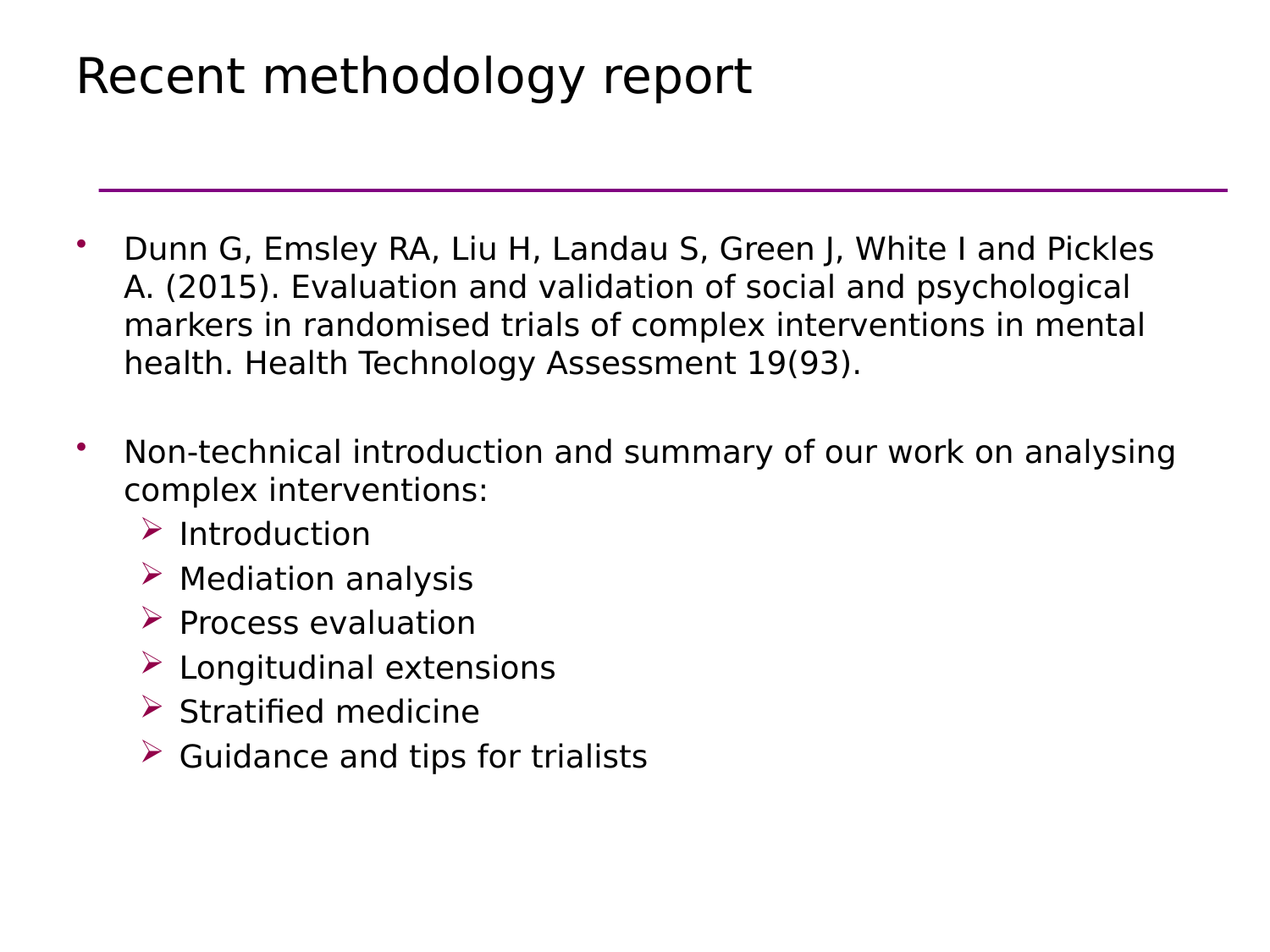

# Recent methodology report
Dunn G, Emsley RA, Liu H, Landau S, Green J, White I and Pickles A. (2015). Evaluation and validation of social and psychological markers in randomised trials of complex interventions in mental health. Health Technology Assessment 19(93).

Non-technical introduction and summary of our work on analysing complex interventions:
Introduction
Mediation analysis
Process evaluation
Longitudinal extensions
Stratified medicine
Guidance and tips for trialists